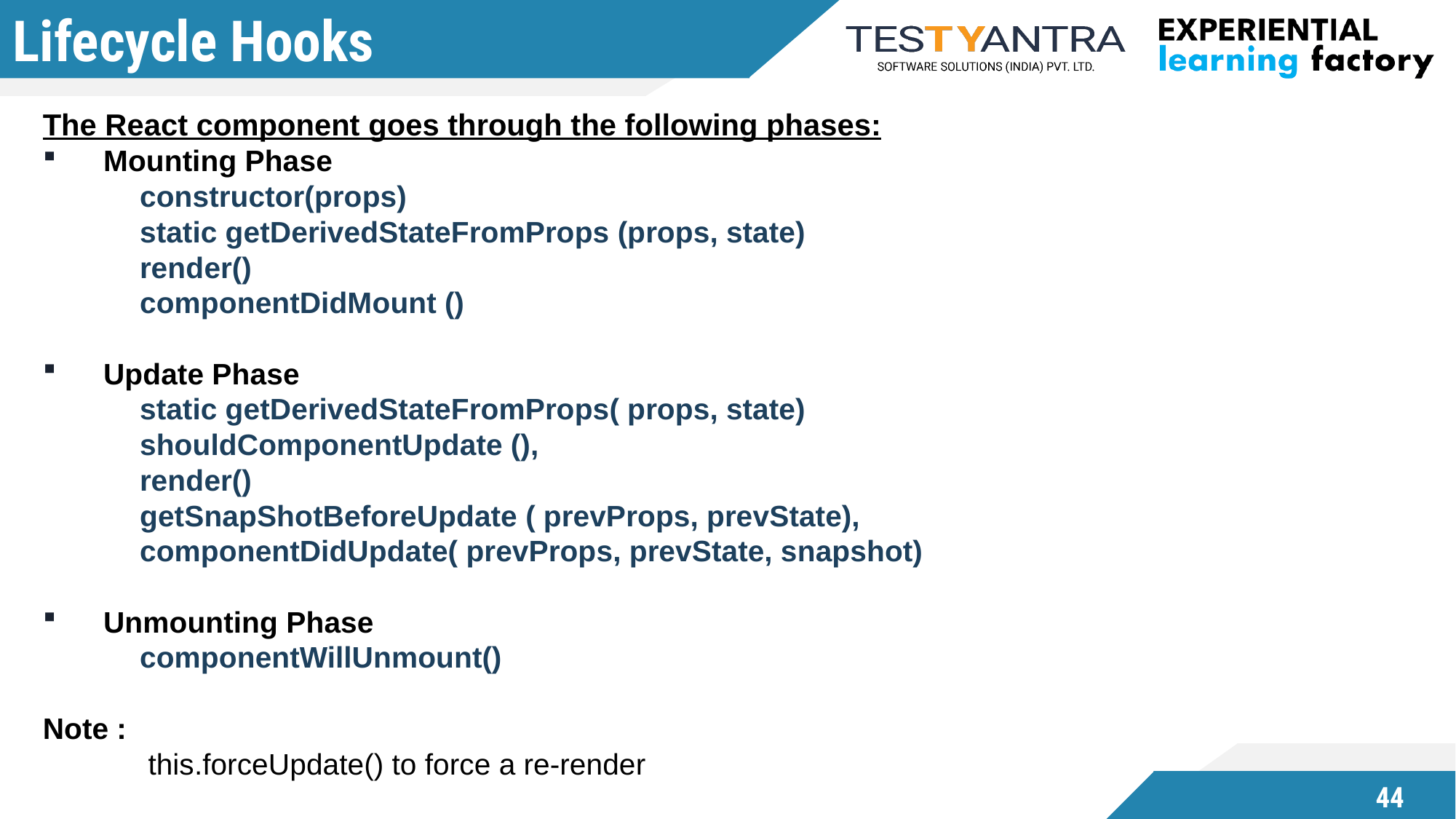

# Lifecycle Hooks
The React component goes through the following phases:
Mounting Phase
	constructor(props)
	static getDerivedStateFromProps (props, state)
	render()
	componentDidMount ()

Update Phase
	static getDerivedStateFromProps( props, state)
	shouldComponentUpdate (),
	render()
	getSnapShotBeforeUpdate ( prevProps, prevState),
	componentDidUpdate( prevProps, prevState, snapshot)

Unmounting Phase
	componentWillUnmount()

Note :
	 this.forceUpdate() to force a re-render
44